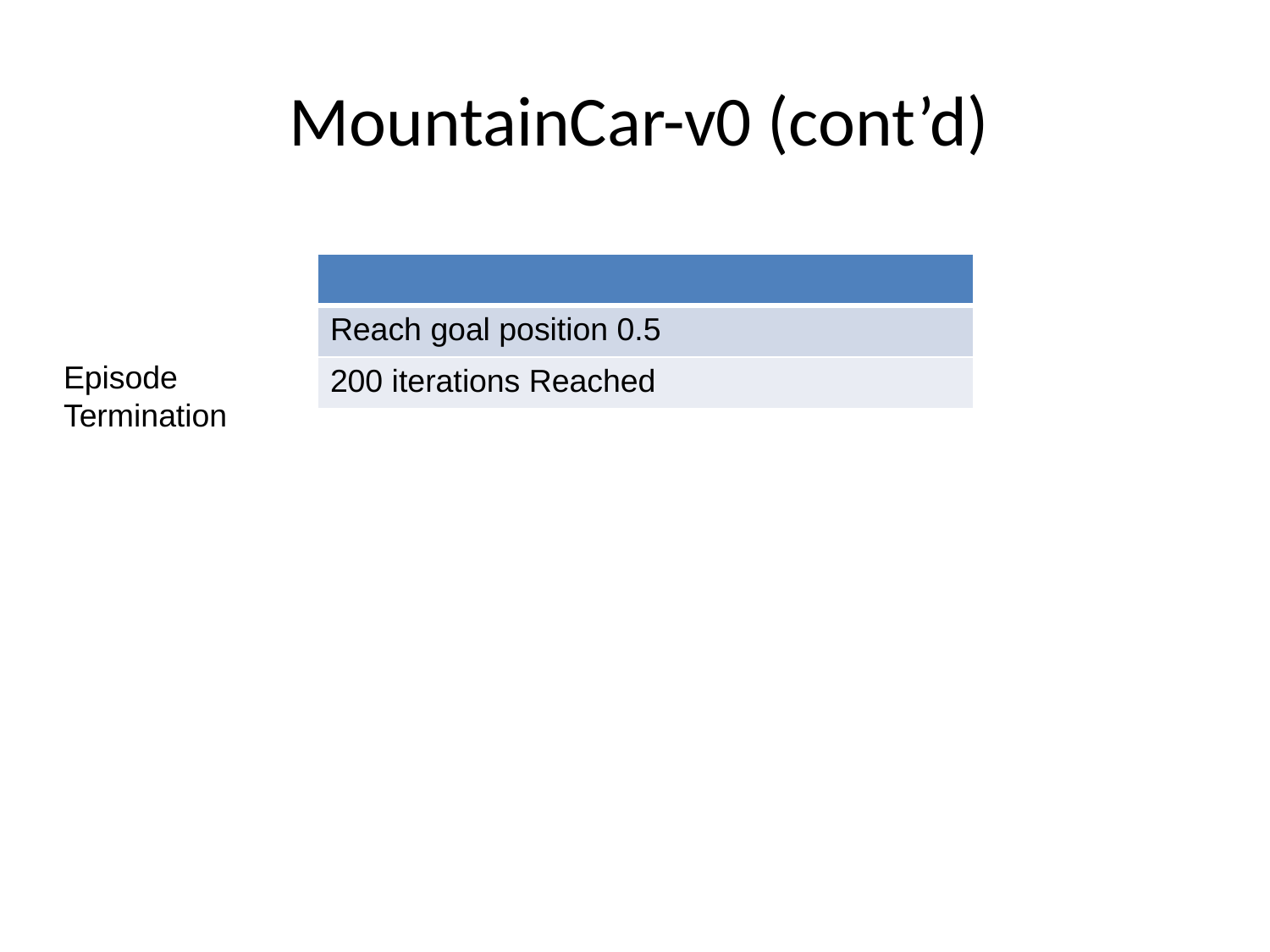

# MountainCar-v0 (cont’d)
Episode
Termination

|  |
| --- |
| Reach goal position 0.5 |
| 200 iterations Reached |